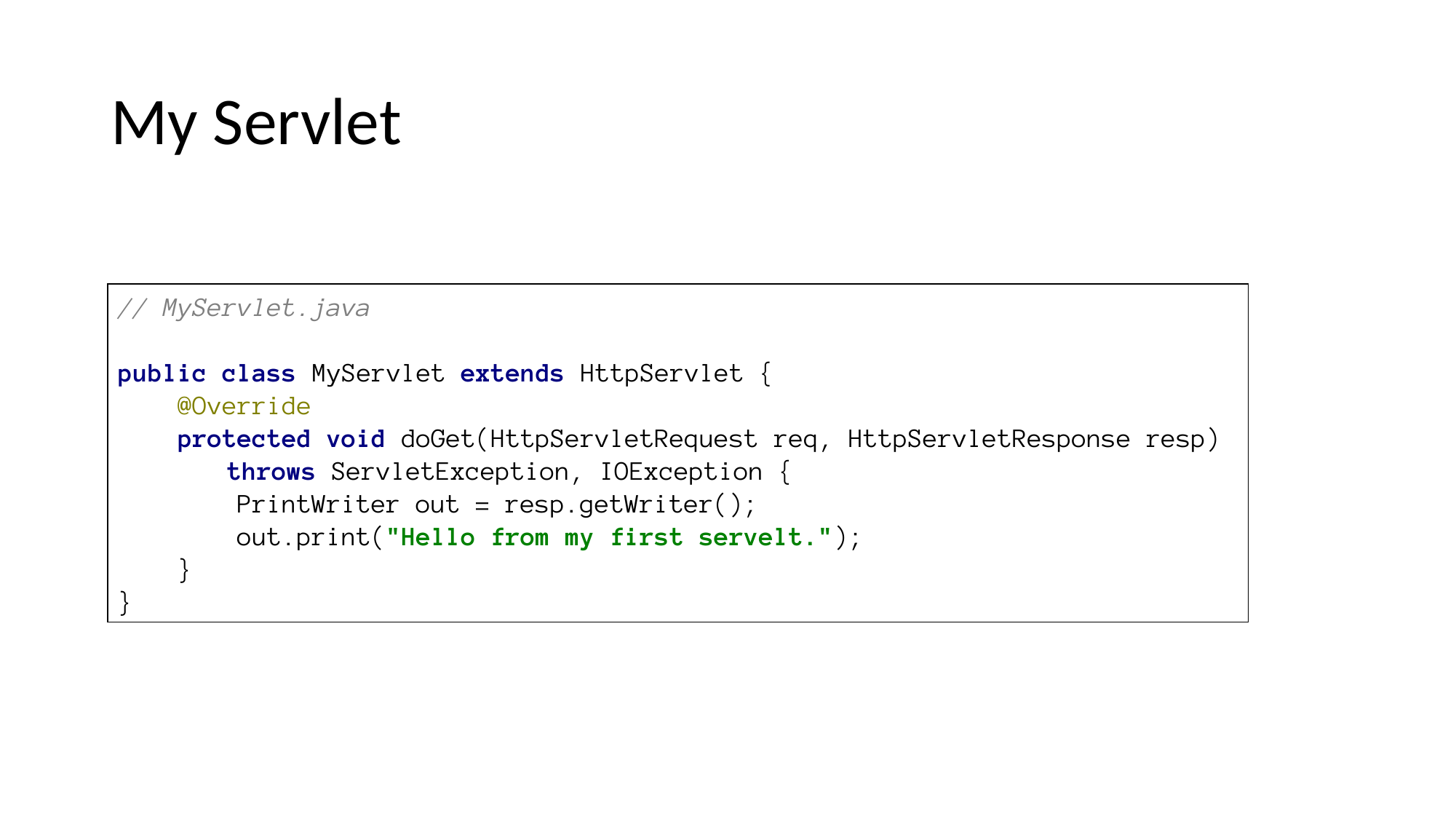

# My Servlet
// MyServlet.java

public class MyServlet extends HttpServlet {
    @Override
    protected void doGet(HttpServletRequest req, HttpServletResponse resp)
	throws ServletException, IOException {
        PrintWriter out = resp.getWriter();
        out.print("Hello from my first servelt.");
    }
}